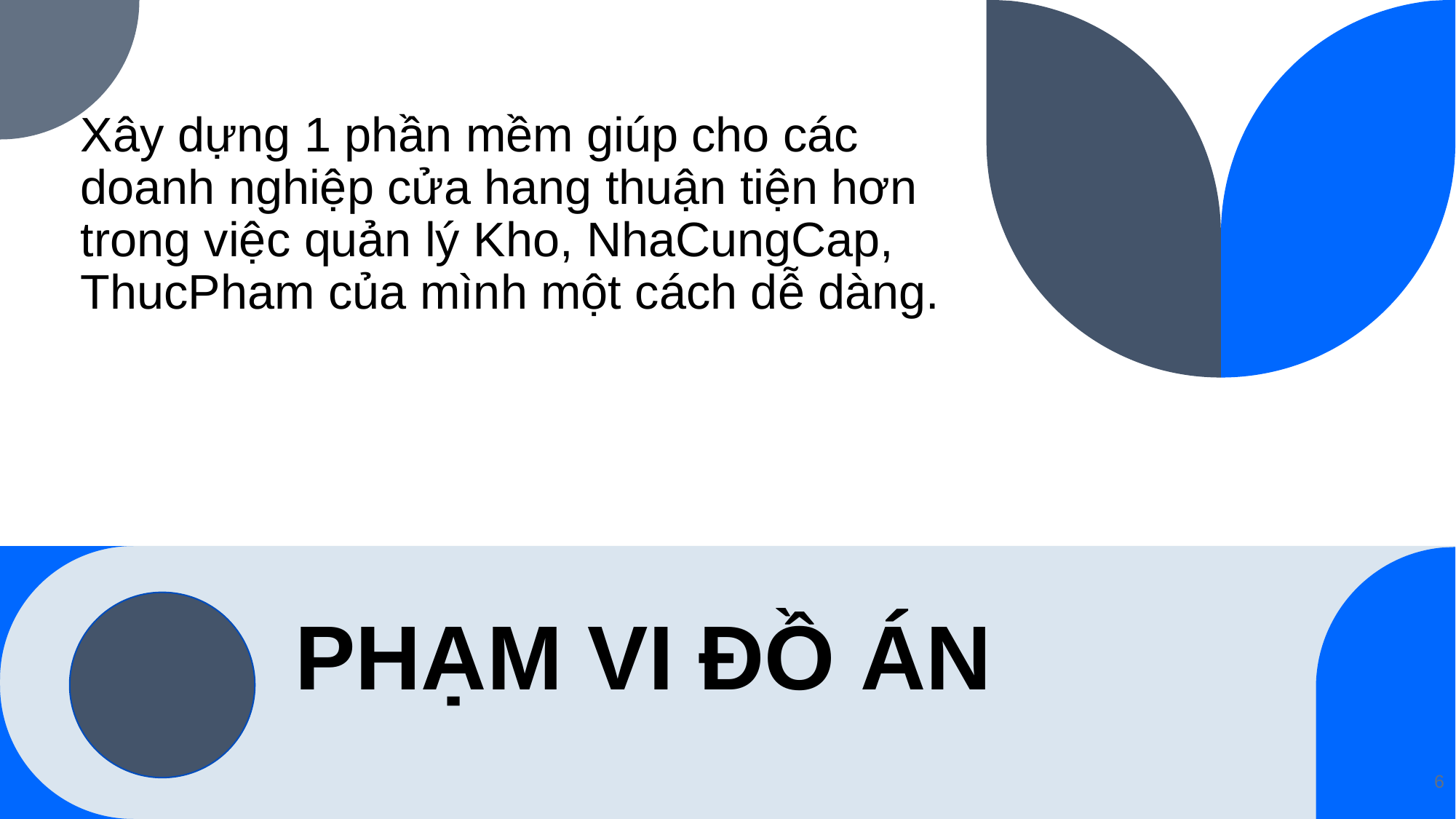

Xây dựng 1 phần mềm giúp cho các doanh nghiệp cửa hang thuận tiện hơn trong việc quản lý Kho, NhaCungCap, ThucPham của mình một cách dễ dàng.
# PHẠM VI ĐỒ ÁN
6